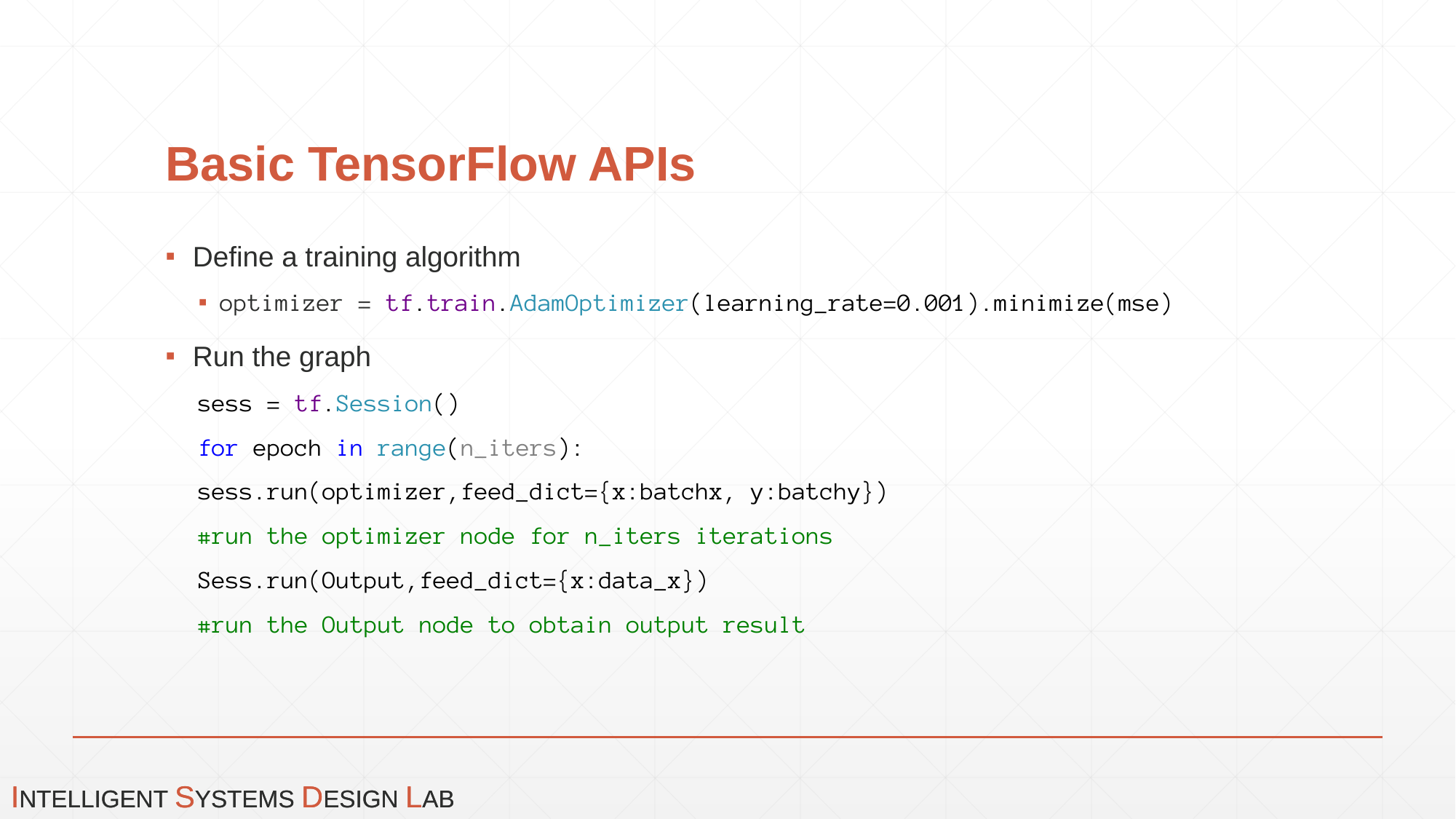

# Basic TensorFlow APIs
Define a training algorithm
optimizer = tf.train.AdamOptimizer(learning_rate=0.001).minimize(mse)
Run the graph
sess = tf.Session()
for epoch in range(n_iters):
	sess.run(optimizer,feed_dict={x:batchx, y:batchy})
	#run the optimizer node for n_iters iterations
Sess.run(Output,feed_dict={x:data_x})
	#run the Output node to obtain output result